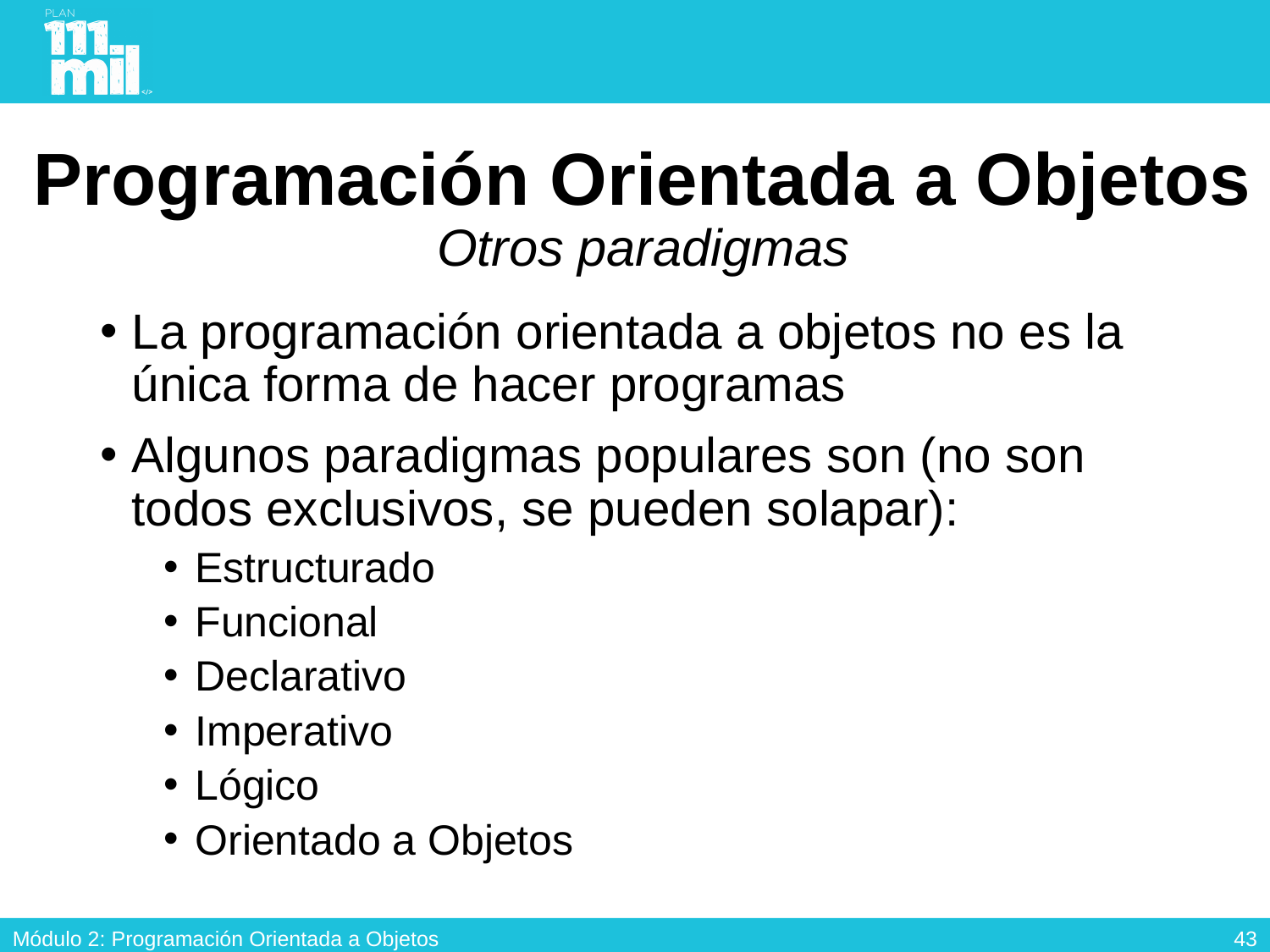

# Programación Orientada a Objetos Otros paradigmas
La programación orientada a objetos no es la única forma de hacer programas
Algunos paradigmas populares son (no son todos exclusivos, se pueden solapar):
Estructurado
Funcional
Declarativo
Imperativo
Lógico
Orientado a Objetos
43
Módulo 2: Programación Orientada a Objetos